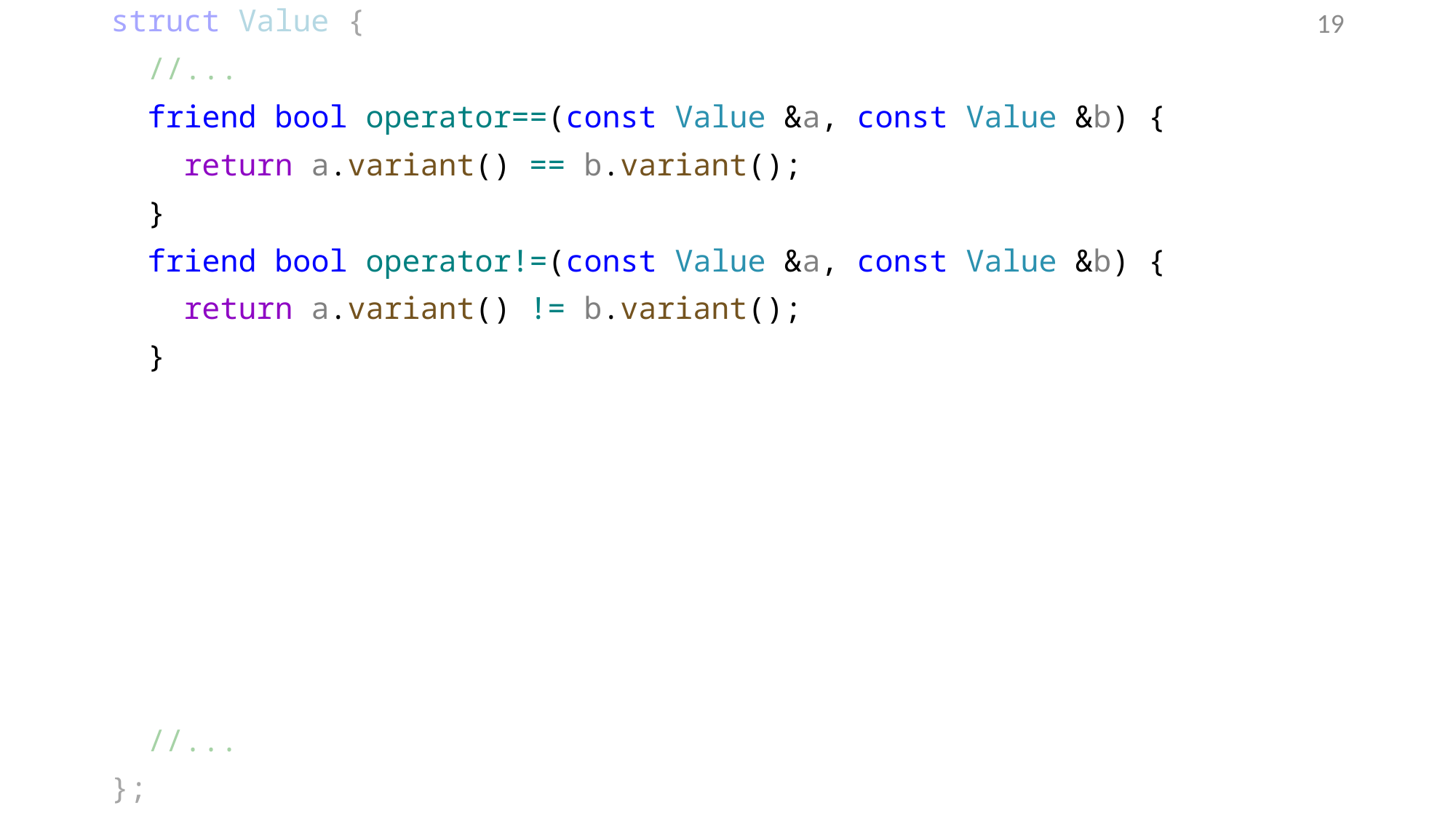

struct Value {
  //...
  friend bool operator==(const Value &a, const Value &b) {
    return a.variant() == b.variant();
  }
  friend bool operator!=(const Value &a, const Value &b) {
    return a.variant() != b.variant();
  }

  //...
};
19